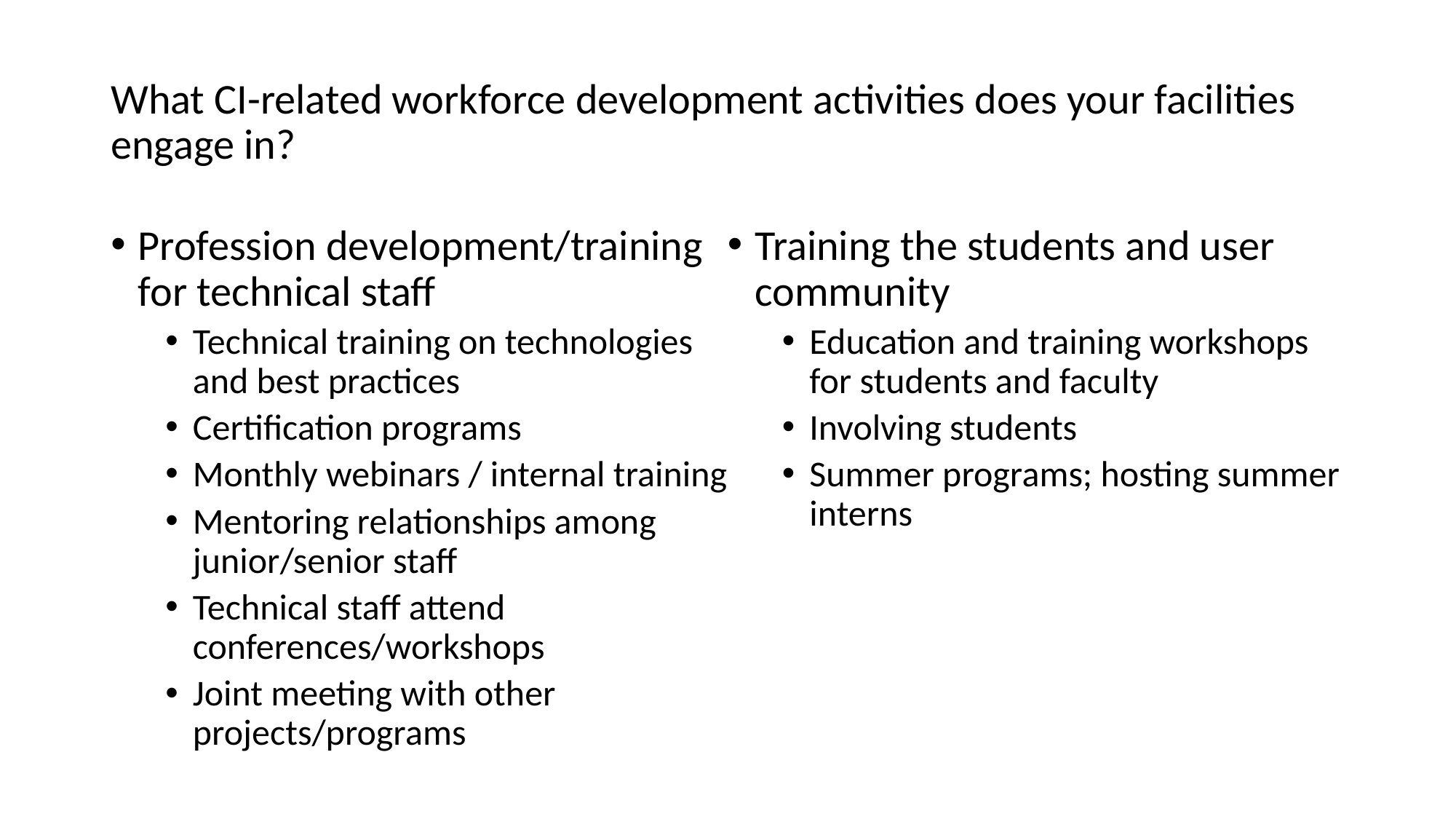

# What CI-related workforce development activities does your facilities engage in?
Profession development/training for technical staff
Technical training on technologies and best practices
Certification programs
Monthly webinars / internal training
Mentoring relationships among junior/senior staff
Technical staff attend conferences/workshops
Joint meeting with other projects/programs
Training the students and user community
Education and training workshops for students and faculty
Involving students
Summer programs; hosting summer interns